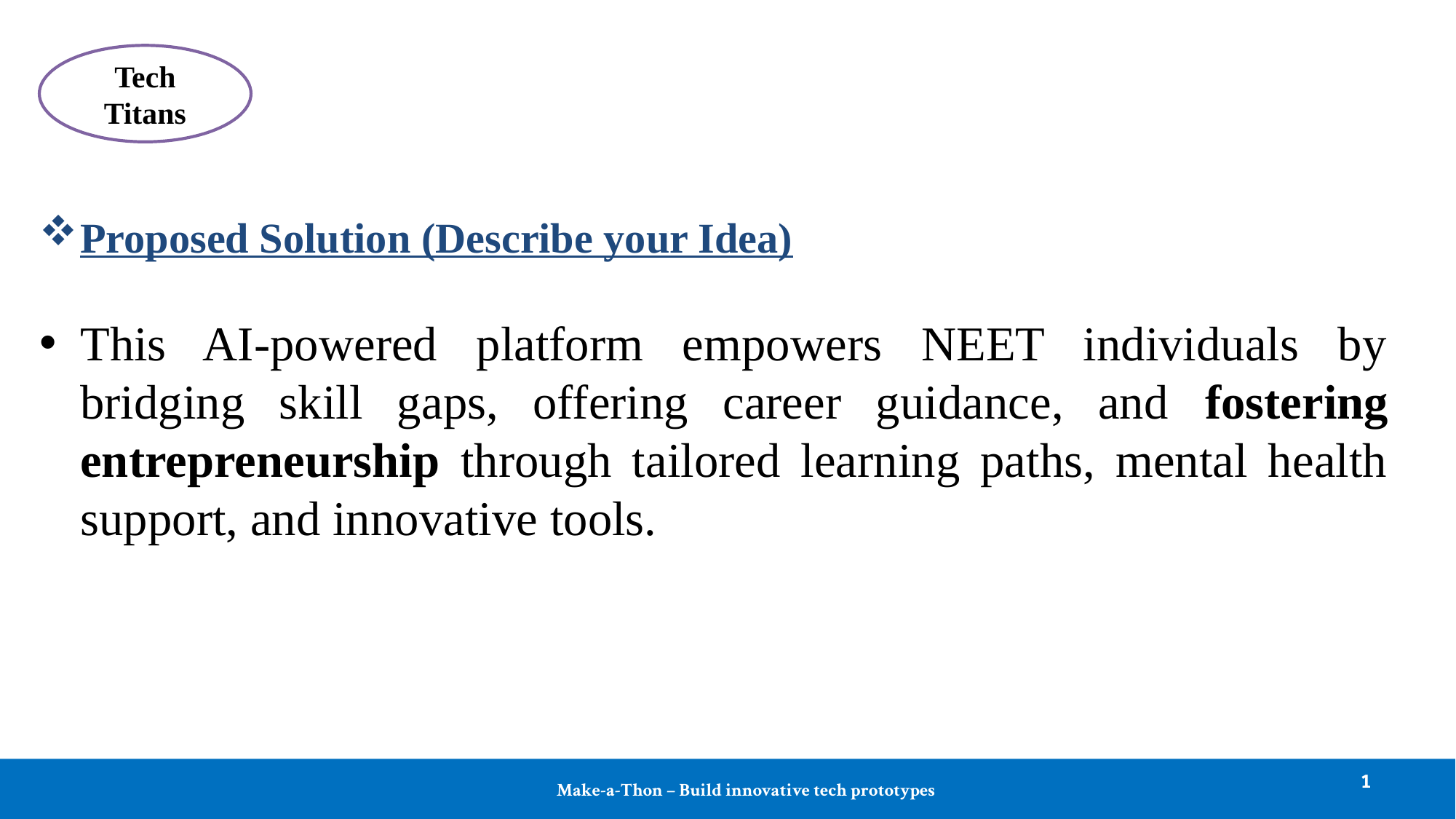

Tech Titans
Proposed Solution (Describe your Idea)

This AI-powered platform empowers NEET individuals by bridging skill gaps, offering career guidance, and fostering entrepreneurship through tailored learning paths, mental health support, and innovative tools.

1
Make-a-Thon – Build innovative tech prototypes